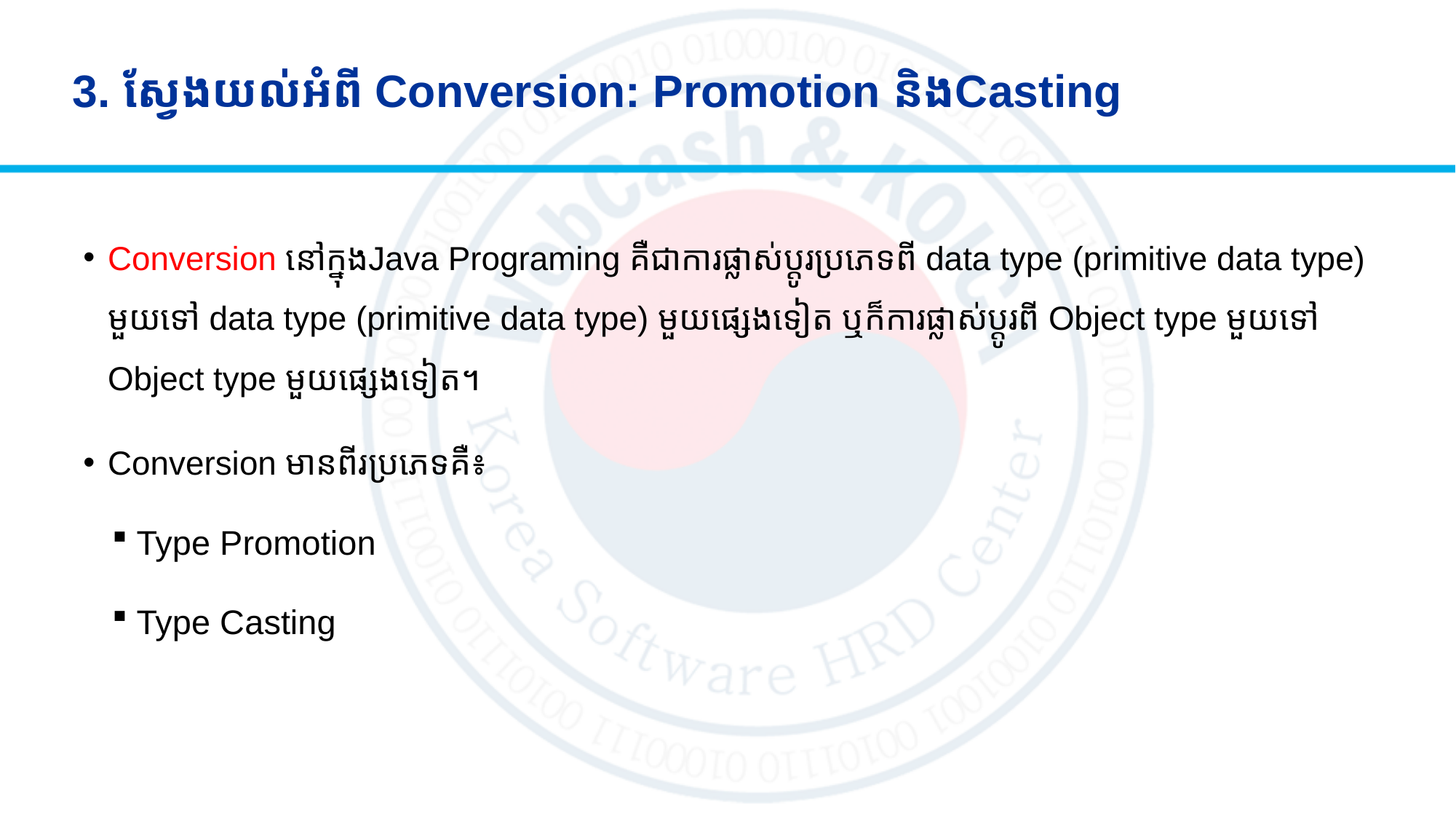

# 3. ស្វែងយល់អំពី​ Conversion: Promotion និង​​Casting
Conversion នៅក្នុងJava Programing គឺជាការផ្លាស់ប្ដូរប្រភេទពី data type (primitive data type) មួយទៅ data type (primitive data type) មួយផ្សេងទៀត ឬក៏ការផ្លាស់ប្ដូរពី Object type មួយទៅ Object type មួយផ្សេងទៀត។
Conversion មានពីរប្រភេទគឺ៖
Type Promotion
Type Casting